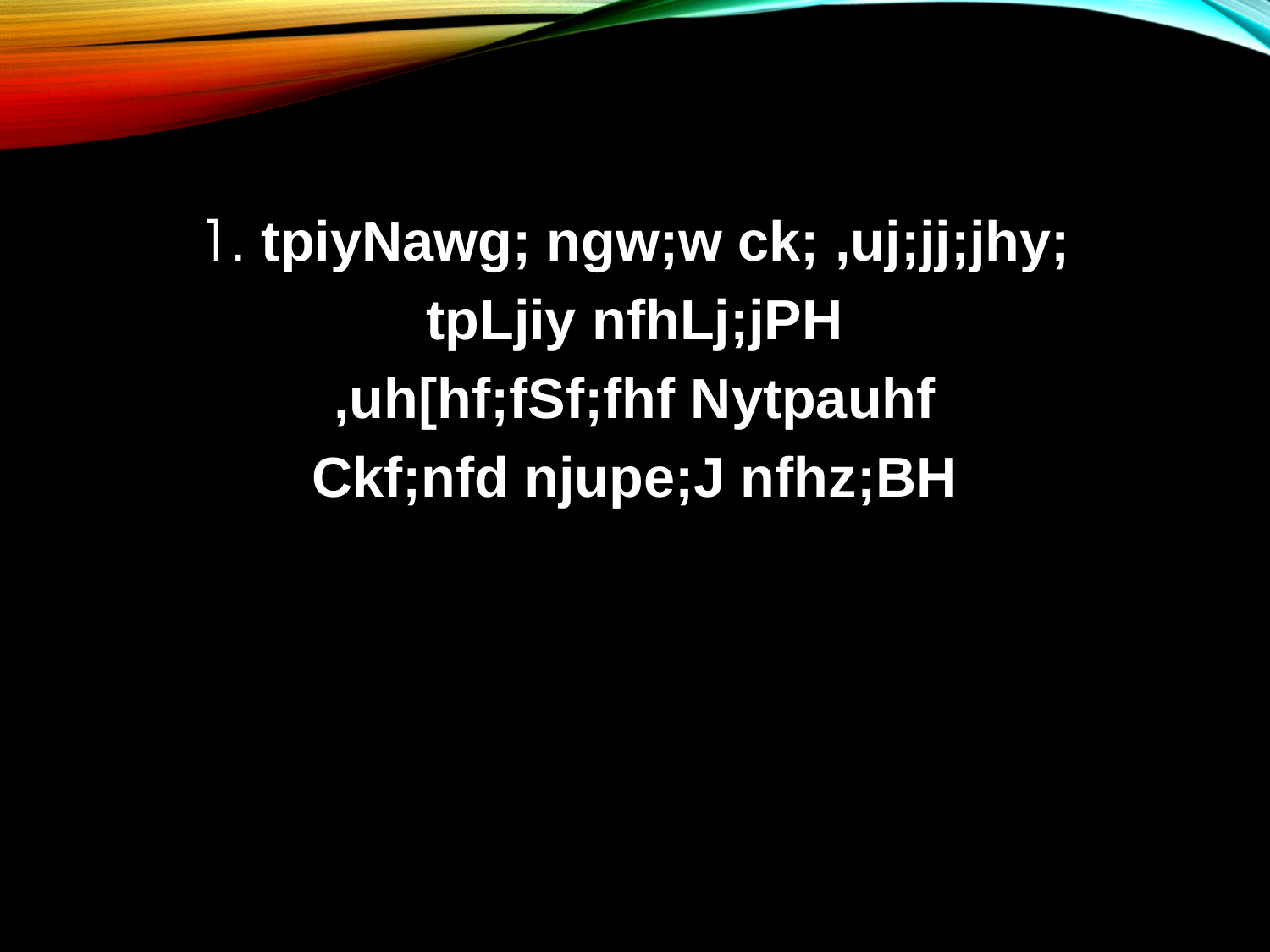

1. tpiyNawg; ngw;w ck; ,uj;jj;jhy;
tpLjiy nfhLj;jPH
,uh[hf;fSf;fhf Nytpauhf
Ckf;nfd njupe;J nfhz;BH